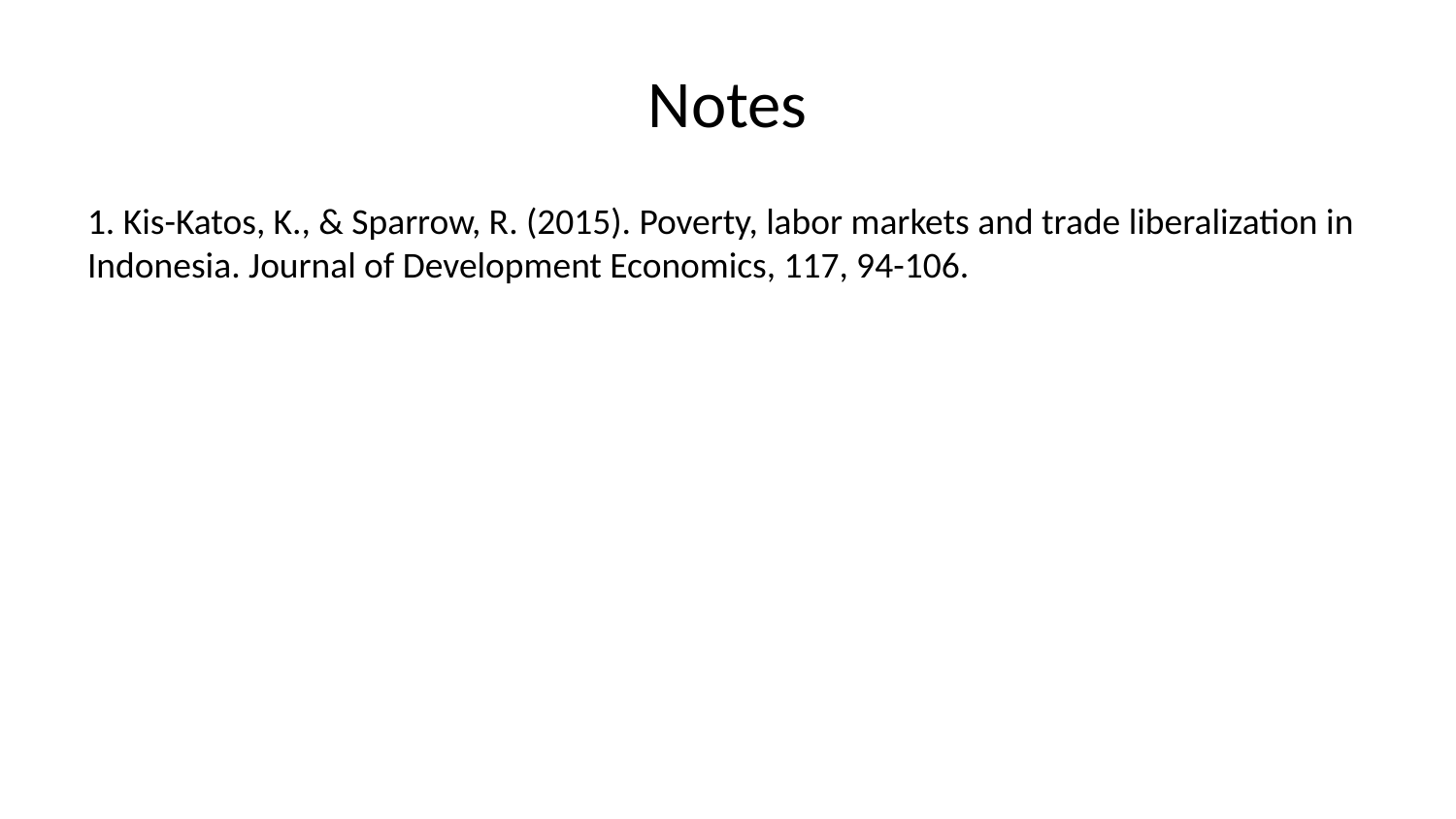

# Notes
1. Kis-Katos, K., & Sparrow, R. (2015). Poverty, labor markets and trade liberalization in Indonesia. Journal of Development Economics, 117, 94-106.